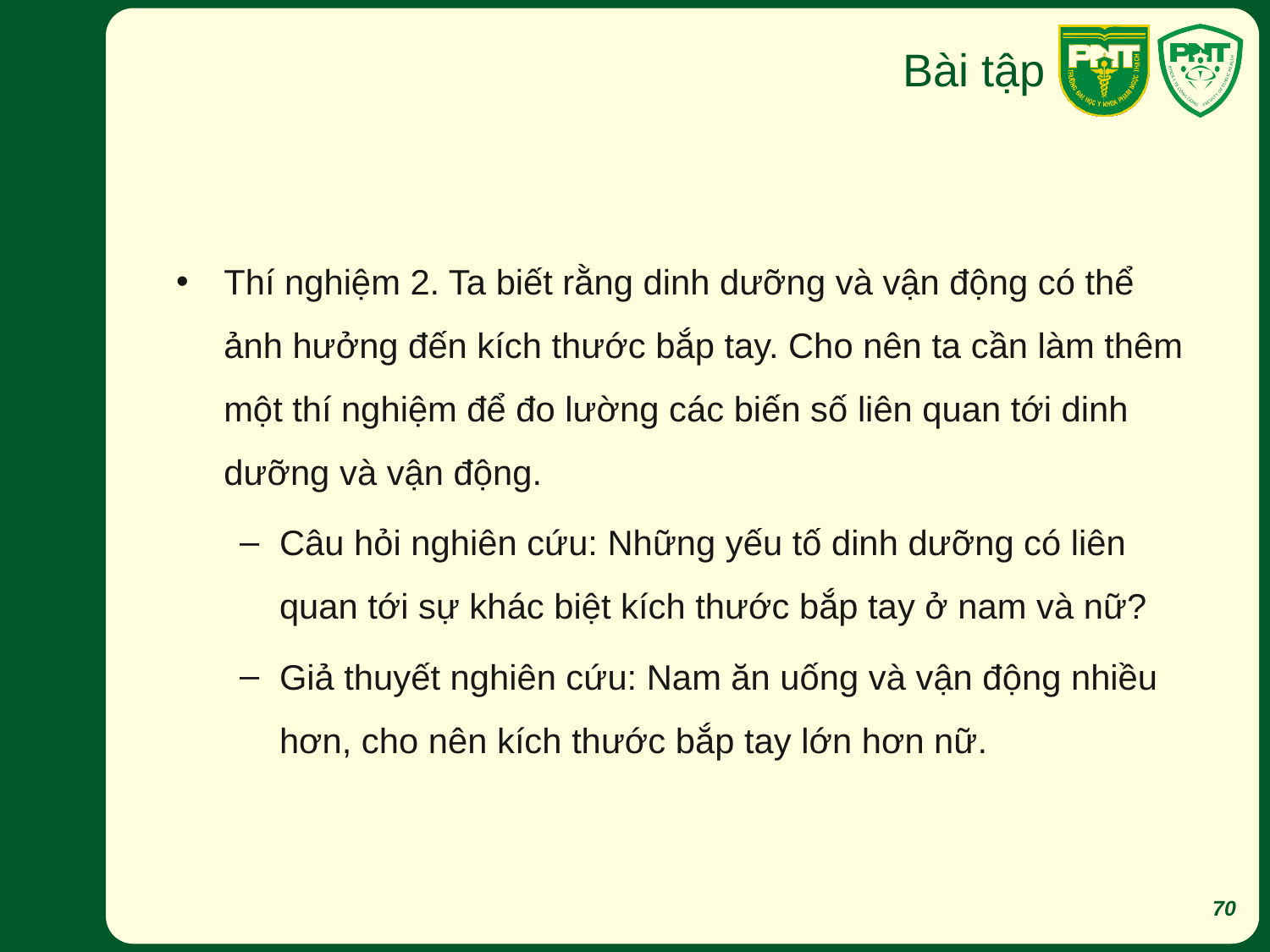

# Bài tập
Thí nghiệm 2. Ta biết rằng dinh dưỡng và vận động có thể ảnh hưởng đến kích thước bắp tay. Cho nên ta cần làm thêm một thí nghiệm để đo lường các biến số liên quan tới dinh dưỡng và vận động.
Câu hỏi nghiên cứu: Những yếu tố dinh dưỡng có liên quan tới sự khác biệt kích thước bắp tay ở nam và nữ?
Giả thuyết nghiên cứu: Nam ăn uống và vận động nhiều hơn, cho nên kích thước bắp tay lớn hơn nữ.
70